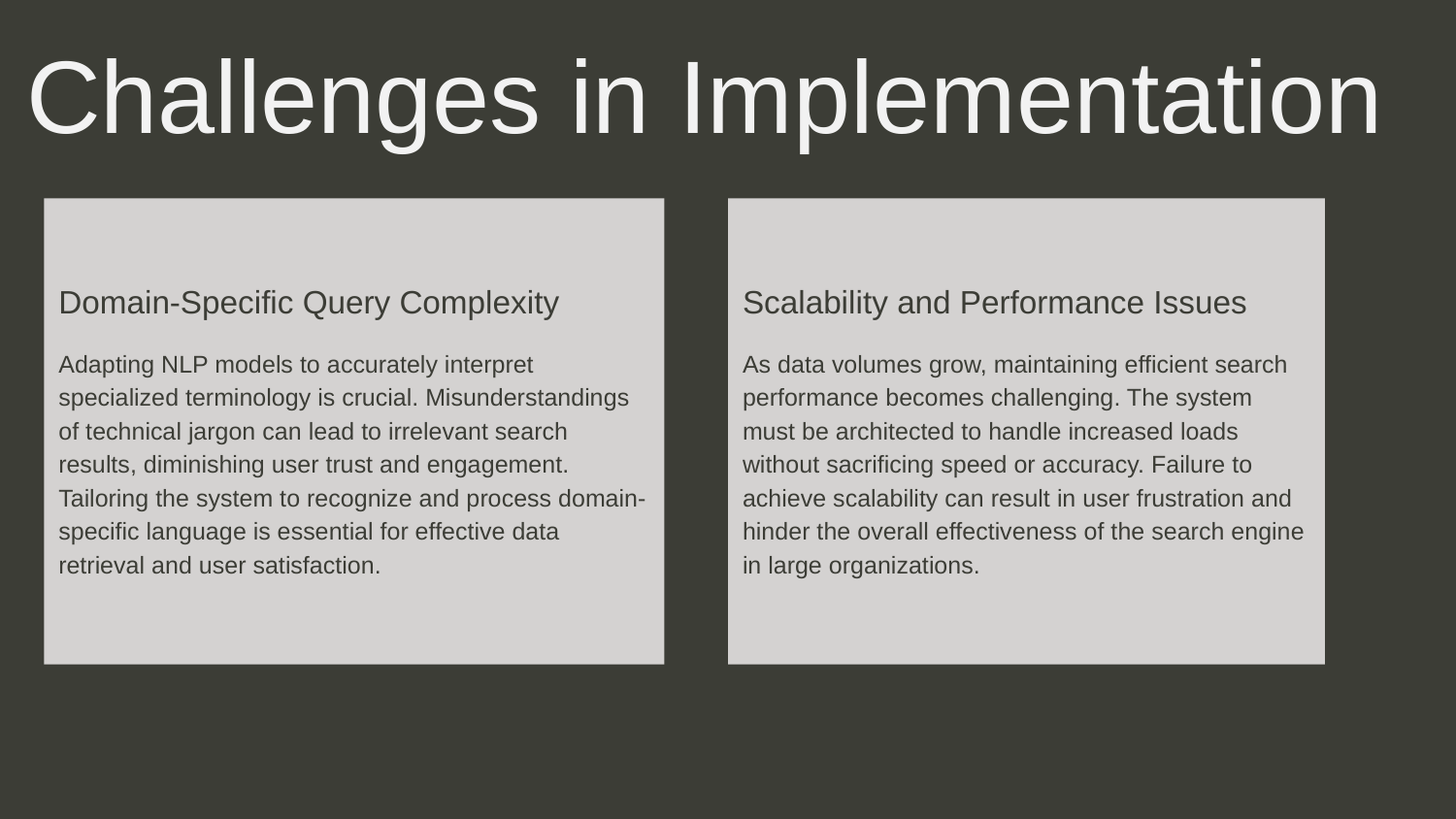

# Challenges in Implementation

Domain-Specific Query Complexity
Adapting NLP models to accurately interpret specialized terminology is crucial. Misunderstandings of technical jargon can lead to irrelevant search results, diminishing user trust and engagement. Tailoring the system to recognize and process domain-specific language is essential for effective data retrieval and user satisfaction.

Scalability and Performance Issues
As data volumes grow, maintaining efficient search performance becomes challenging. The system must be architected to handle increased loads without sacrificing speed or accuracy. Failure to achieve scalability can result in user frustration and hinder the overall effectiveness of the search engine in large organizations.